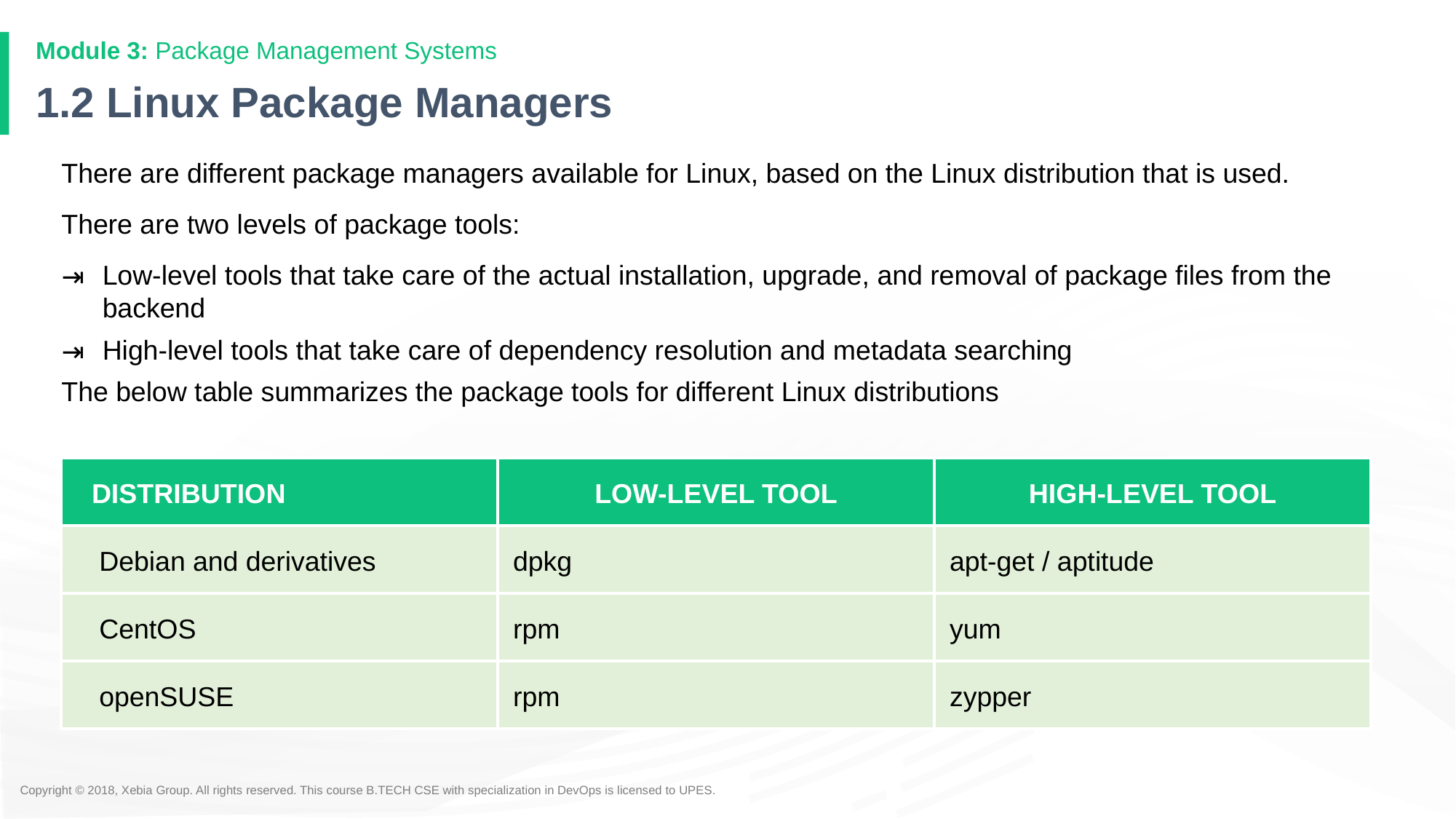

# 1.2 Linux Package Managers
There are different package managers available for Linux, based on the Linux distribution that is used.
There are two levels of package tools:
Low-level tools that take care of the actual installation, upgrade, and removal of package files from the backend
High-level tools that take care of dependency resolution and metadata searching
The below table summarizes the package tools for different Linux distributions

| DISTRIBUTION | LOW-LEVEL TOOL | HIGH-LEVEL TOOL |
| --- | --- | --- |
| Debian and derivatives | dpkg | apt-get / aptitude |
| CentOS | rpm | yum |
| openSUSE | rpm | zypper |